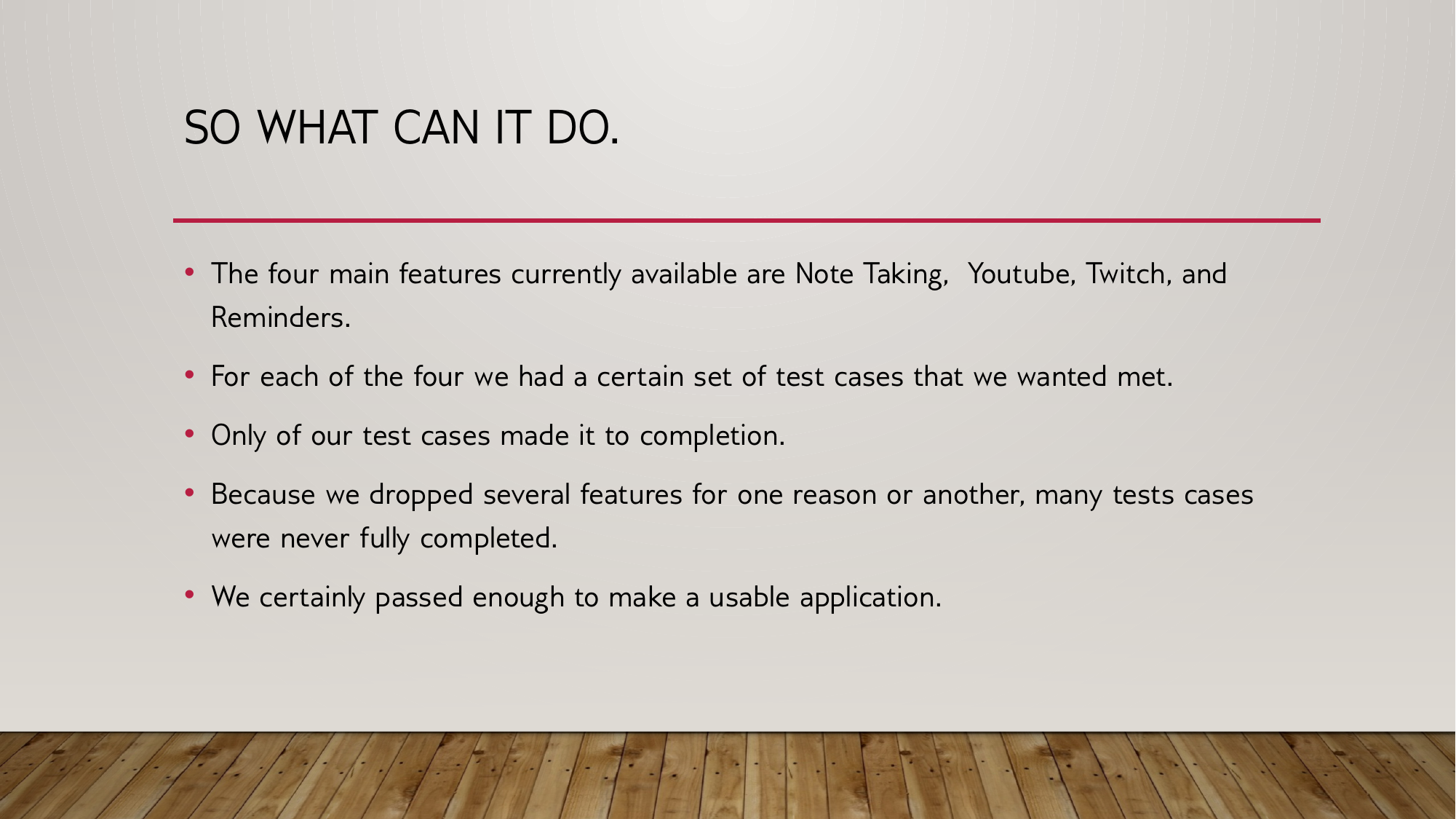

# So what can it do.
The four main features currently available are Note Taking,  Youtube, Twitch, and Reminders.
For each of the four we had a certain set of test cases that we wanted met.
Only of our test cases made it to completion.
Because we dropped several features for one reason or another, many tests cases were never fully completed.
We certainly passed enough to make a usable application.